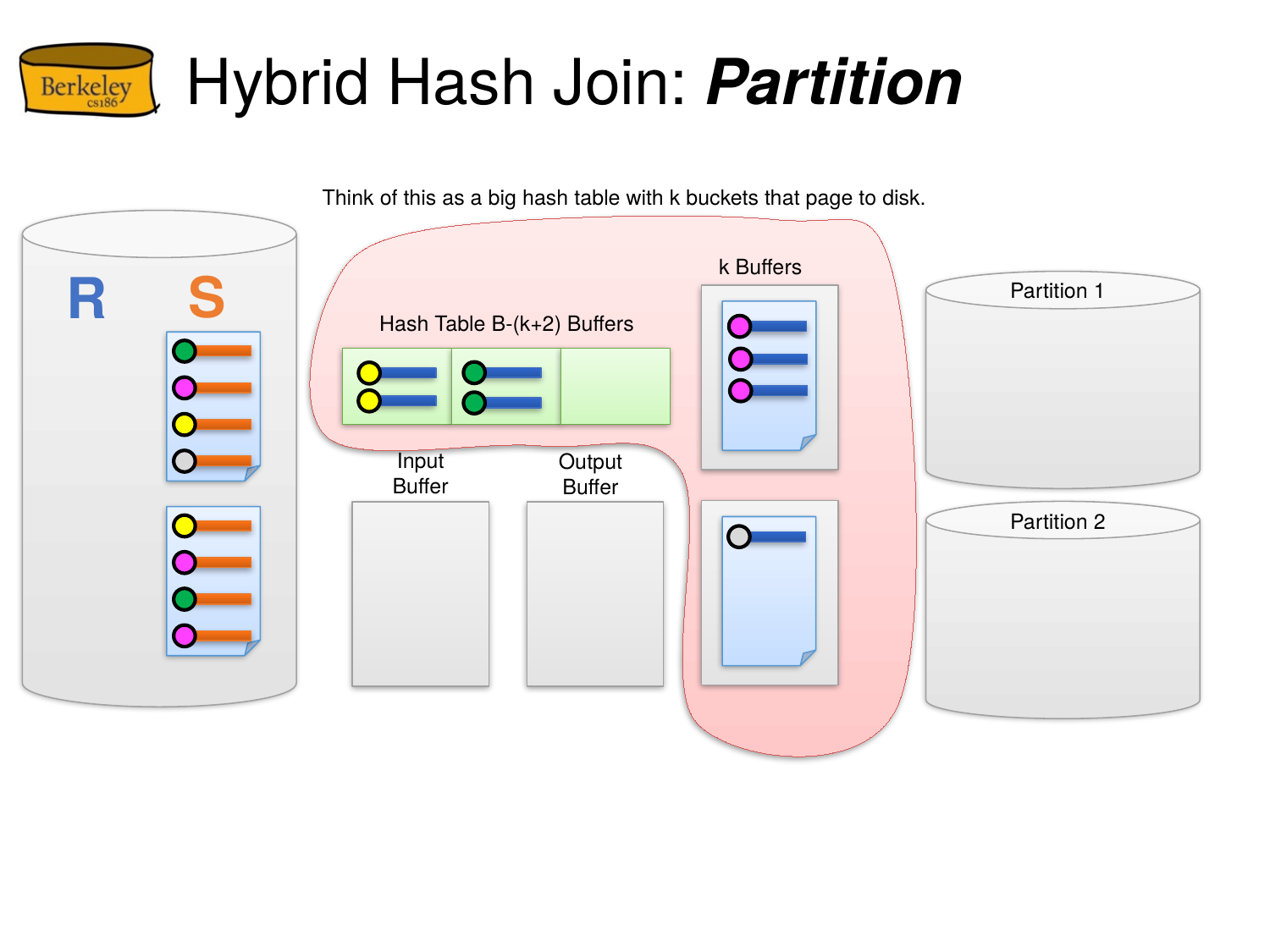

# Hybrid Hash Join: Partition
Think of this as a big hash table with k buckets that page to disk.

k Buffers

Hash Table B-(k+2) Buffers

Input
Buffer

Output
Buffer

S
R
Partition 1

Partition 2